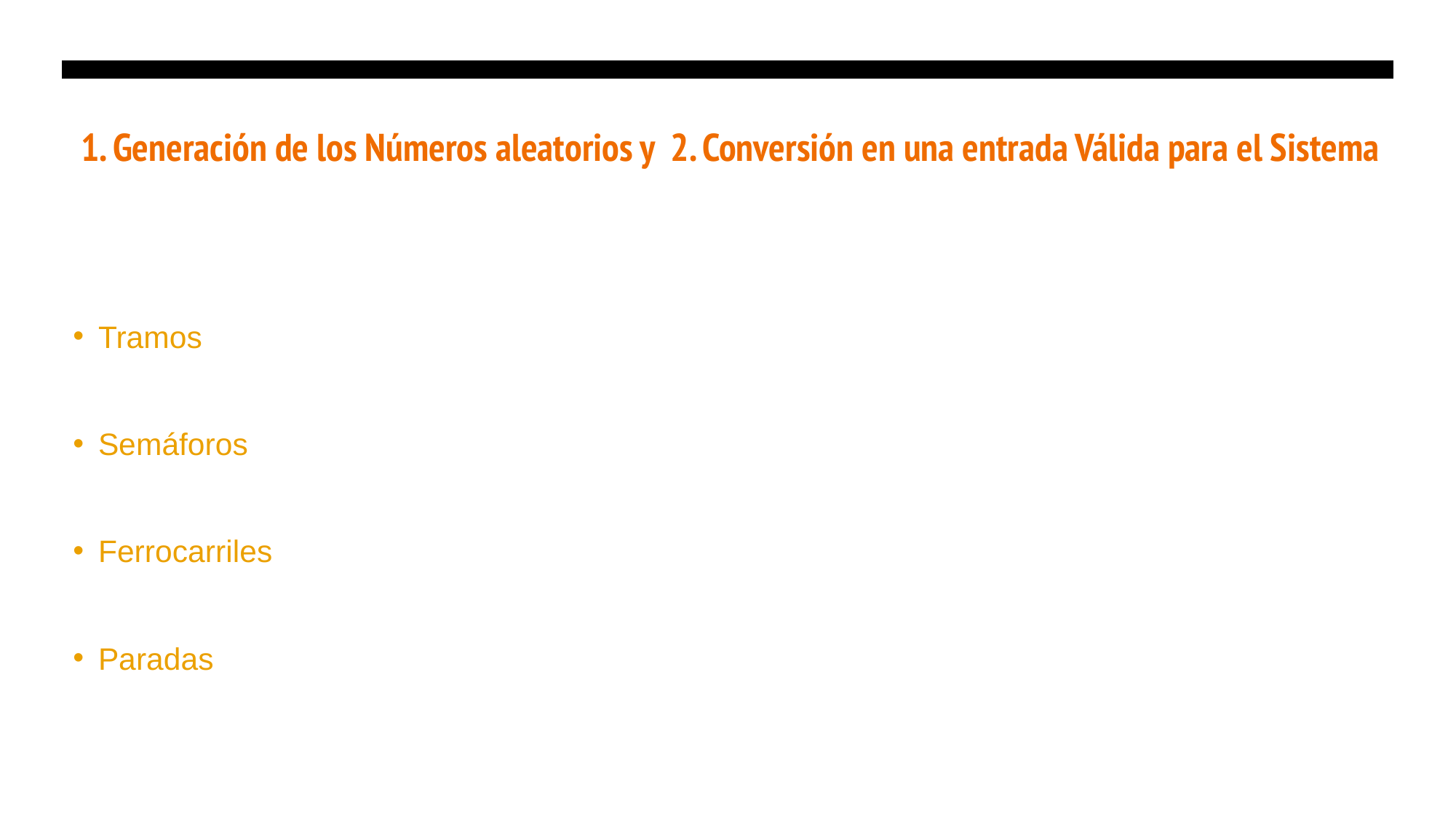

# 1. Generación de los Números aleatorios y  2. Conversión en una entrada Válida para el Sistema

Tramos

Semáforos

Ferrocarriles

Paradas